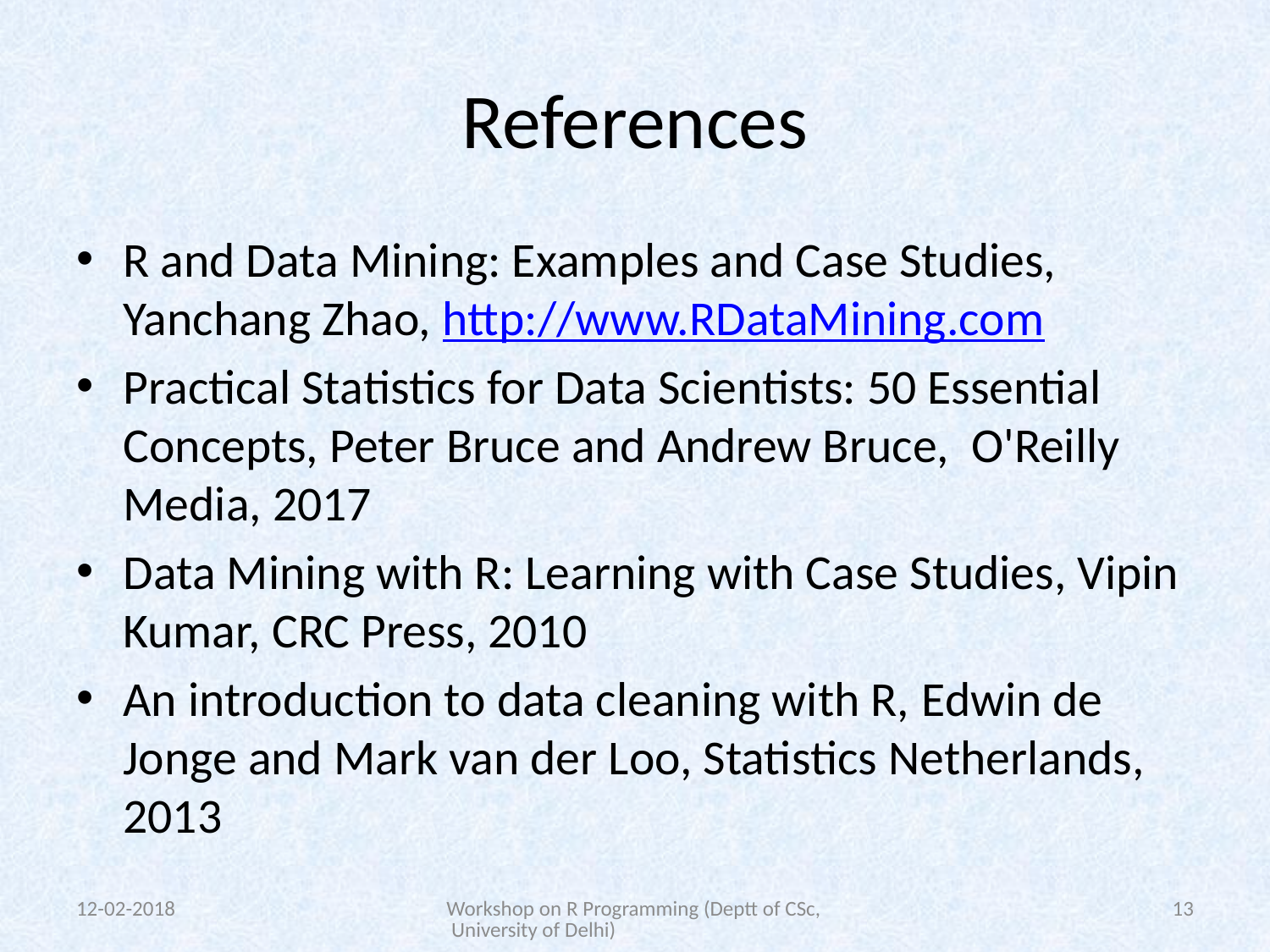

# References
R and Data Mining: Examples and Case Studies, Yanchang Zhao, http://www.RDataMining.com
Practical Statistics for Data Scientists: 50 Essential Concepts, Peter Bruce and Andrew Bruce,  O'Reilly Media, 2017
Data Mining with R: Learning with Case Studies, Vipin Kumar, CRC Press, 2010
An introduction to data cleaning with R, Edwin de Jonge and Mark van der Loo, Statistics Netherlands, 2013
12-02-2018
Workshop on R Programming (Deptt of CSc, University of Delhi)
13